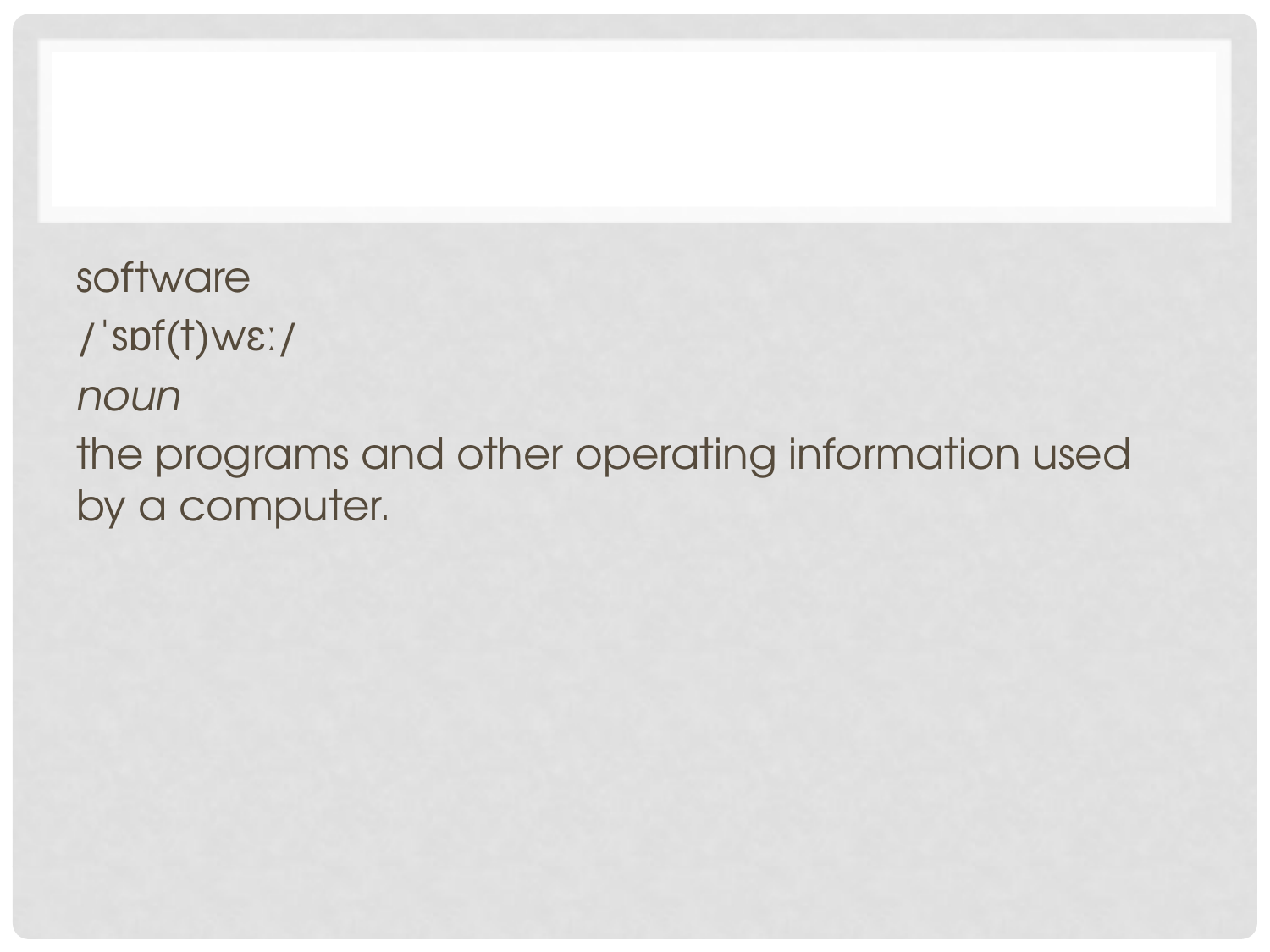

#
software
/ˈsɒf(t)wɛː/
noun
the programs and other operating information used by a computer.